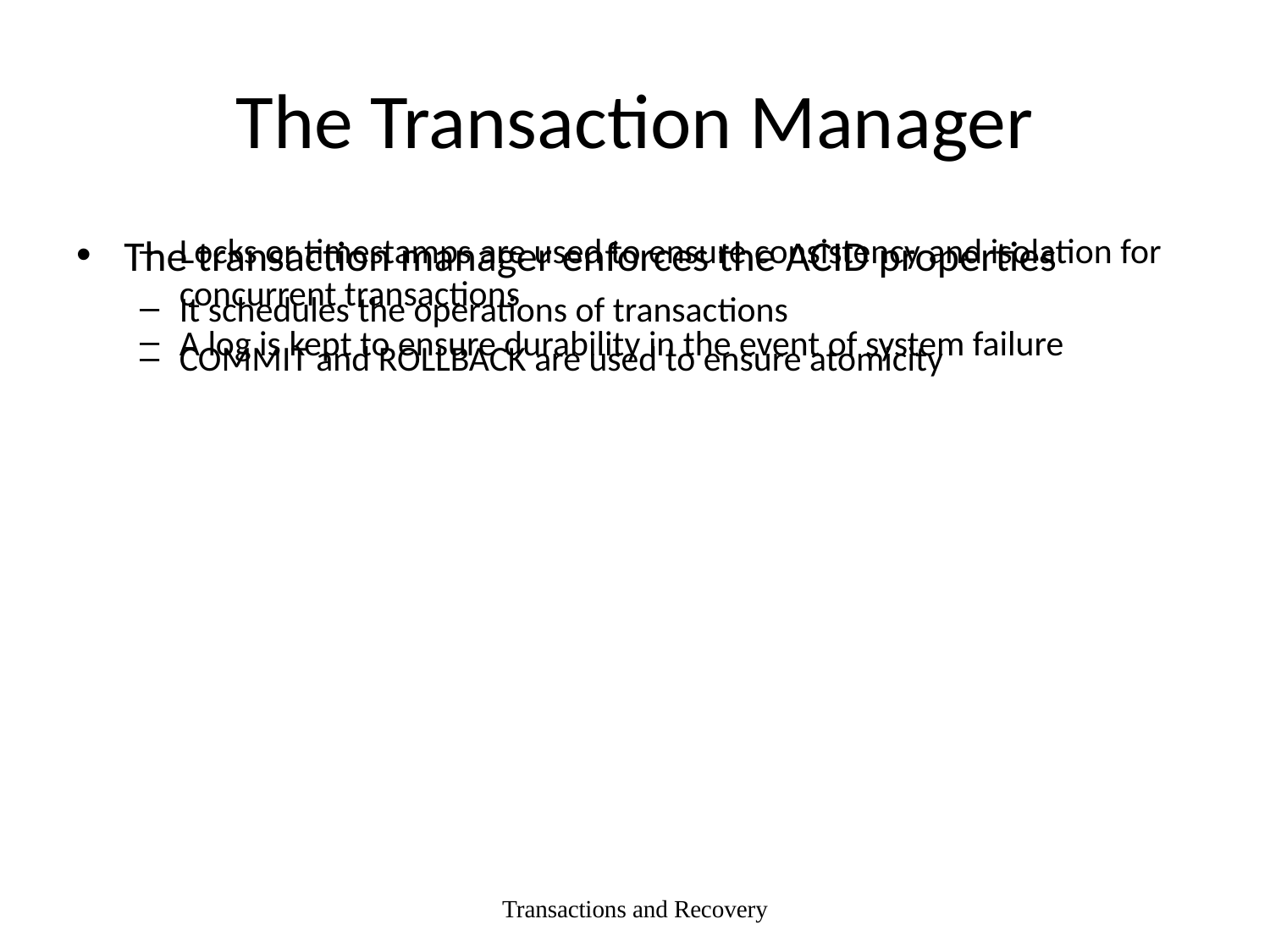

# The Transaction Manager
The transaction manager enforces the ACID properties
It schedules the operations of transactions
COMMIT and ROLLBACK are used to ensure atomicity
Locks or timestamps are used to ensure consistency and isolation for concurrent transactions
A log is kept to ensure durability in the event of system failure
Transactions and Recovery